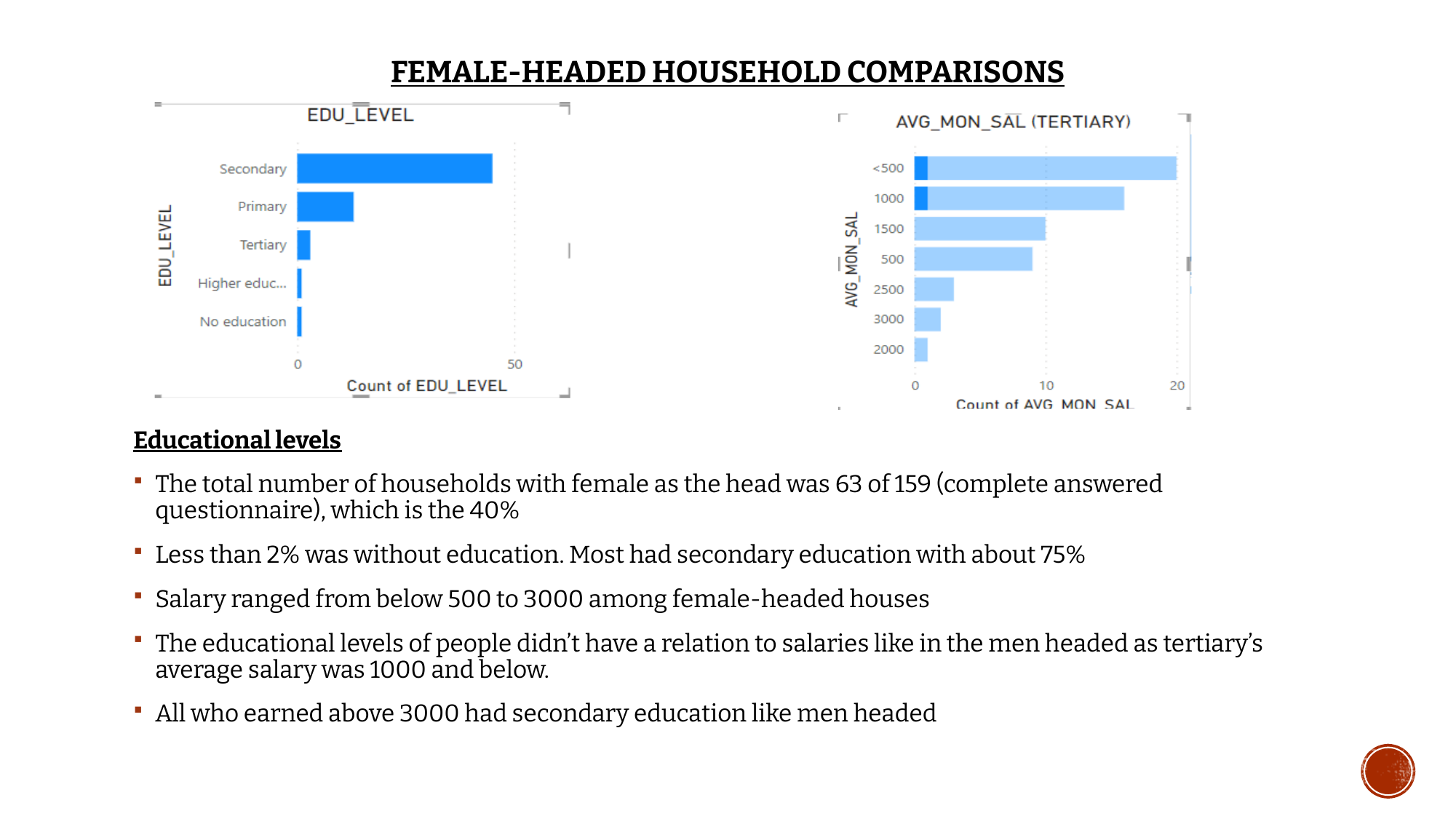

# Female-headed household Comparisons

Educational levels
The total number of households with female as the head was 63 of 159 (complete answered questionnaire), which is the 40%
Less than 2% was without education. Most had secondary education with about 75%
Salary ranged from below 500 to 3000 among female-headed houses
The educational levels of people didn’t have a relation to salaries like in the men headed as tertiary’s average salary was 1000 and below.
All who earned above 3000 had secondary education like men headed